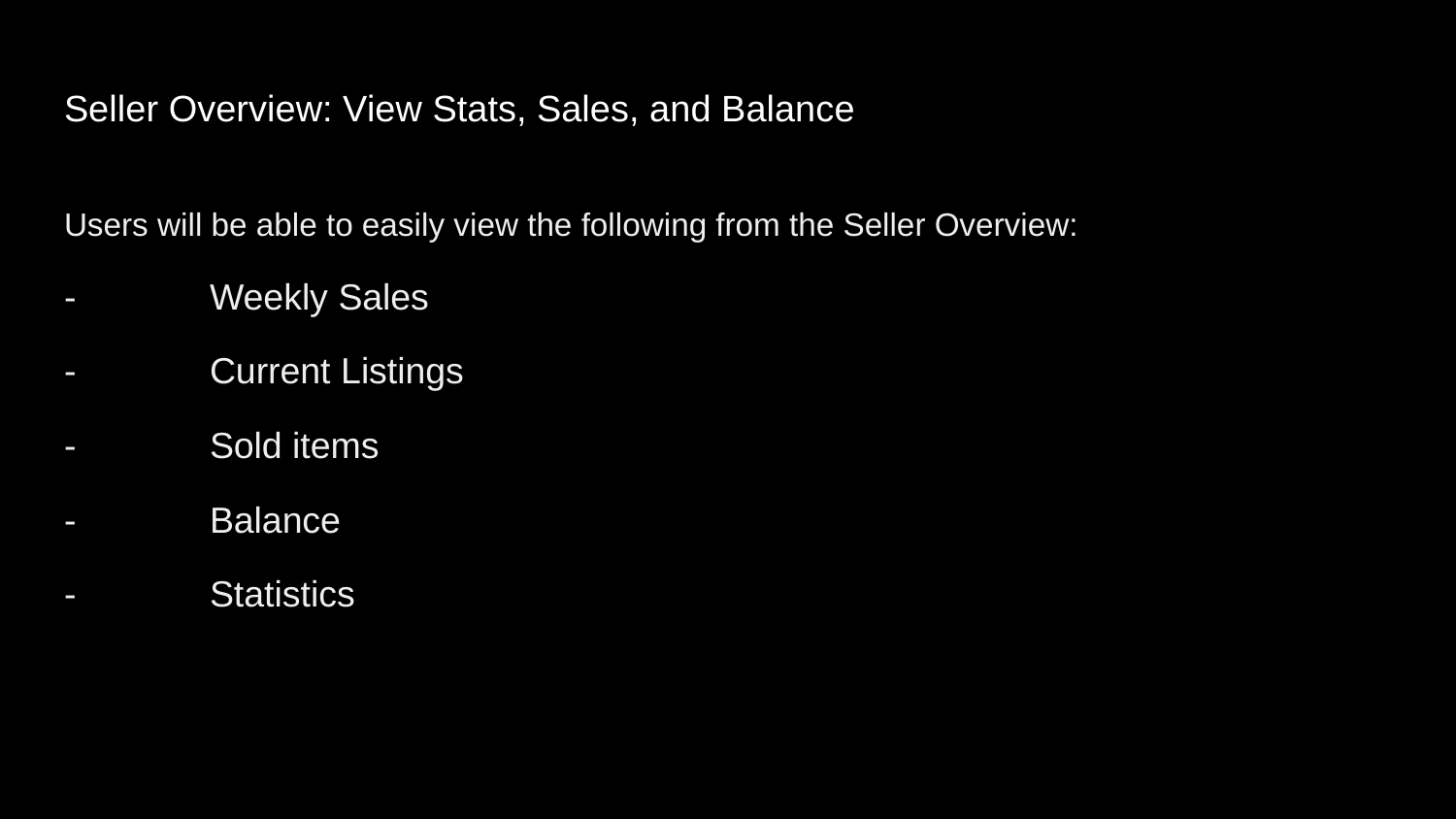

# Seller Overview: View Stats, Sales, and Balance
Users will be able to easily view the following from the Seller Overview:
-	Weekly Sales
-	Current Listings
-	Sold items
-	Balance
-	Statistics